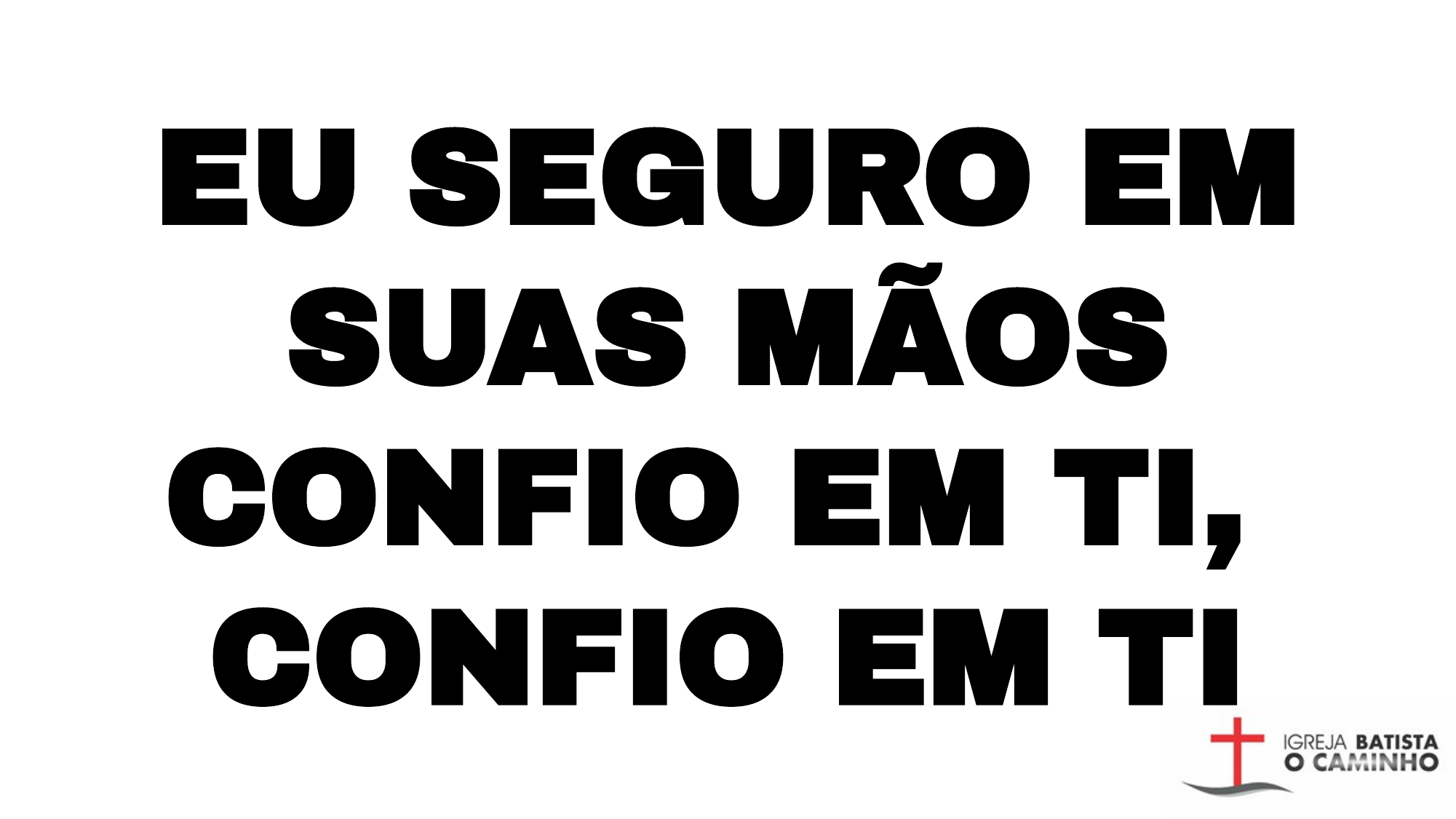

# Eu seguro em Suas mãos Confio em Ti, confio em Ti